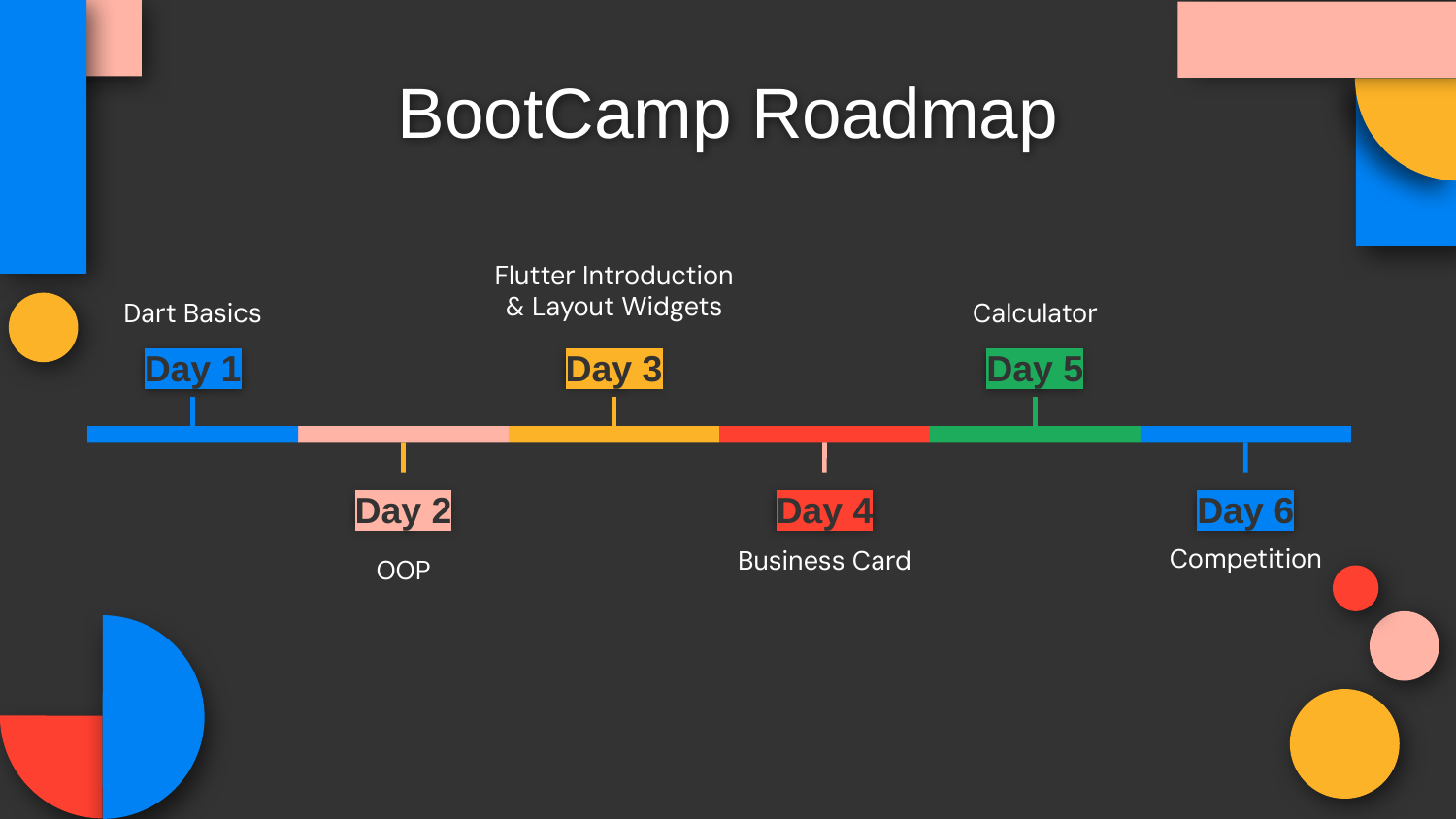

# BootCamp Roadmap
Flutter Introduction
& Layout Widgets
Dart Basics
Calculator
Day 3
Day 1
Day 5

Day 4
Day 2
Day 6
Competition
Business Card
OOP